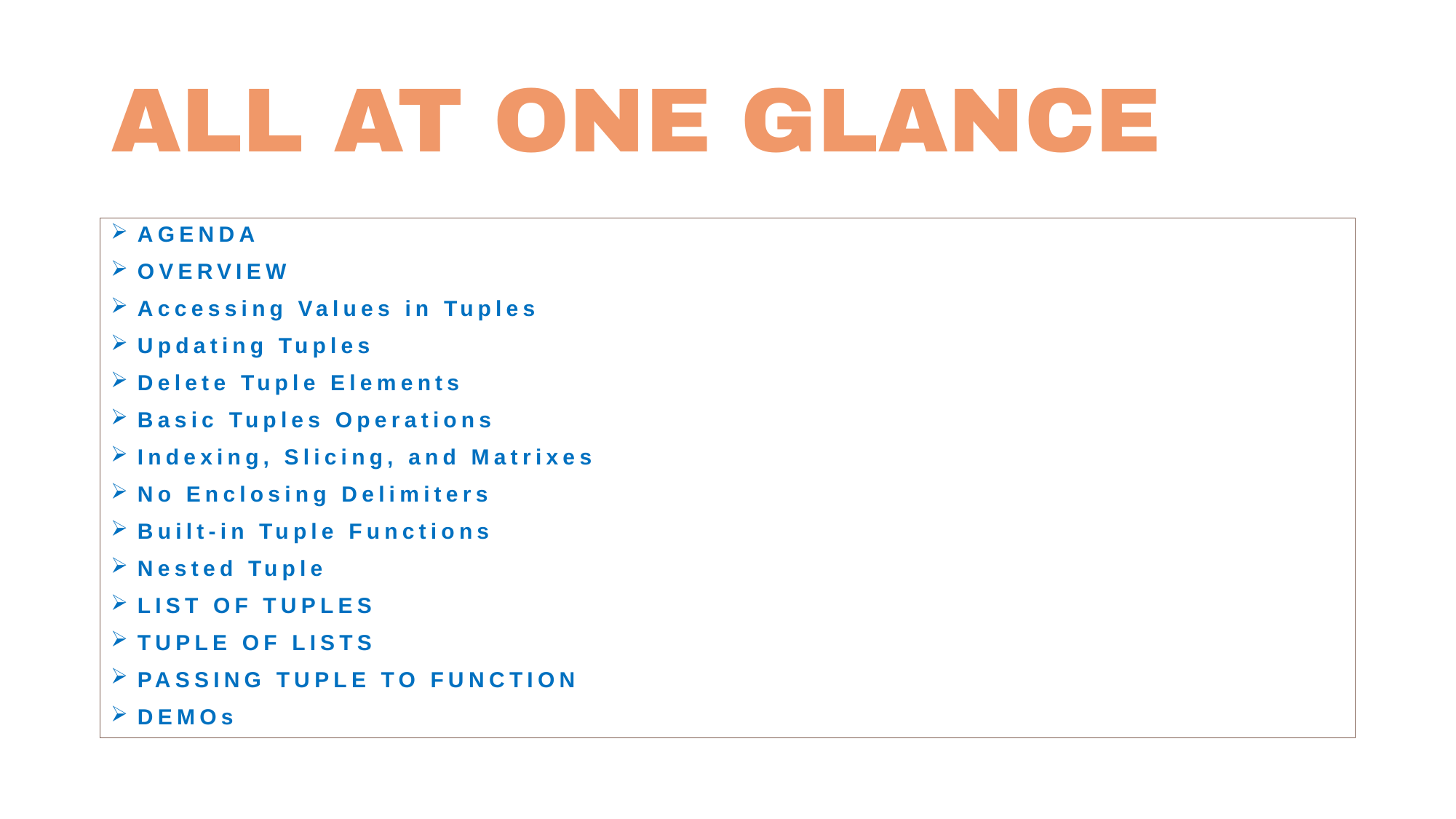

# ALL AT ONE GLANCE
AGENDA
OVERVIEW
Accessing Values in Tuples
Updating Tuples
Delete Tuple Elements
Basic Tuples Operations
Indexing, Slicing, and Matrixes
No Enclosing Delimiters
Built-in Tuple Functions
Nested Tuple
LIST OF TUPLES
TUPLE OF LISTS
PASSING TUPLE TO FUNCTION
DEMOs